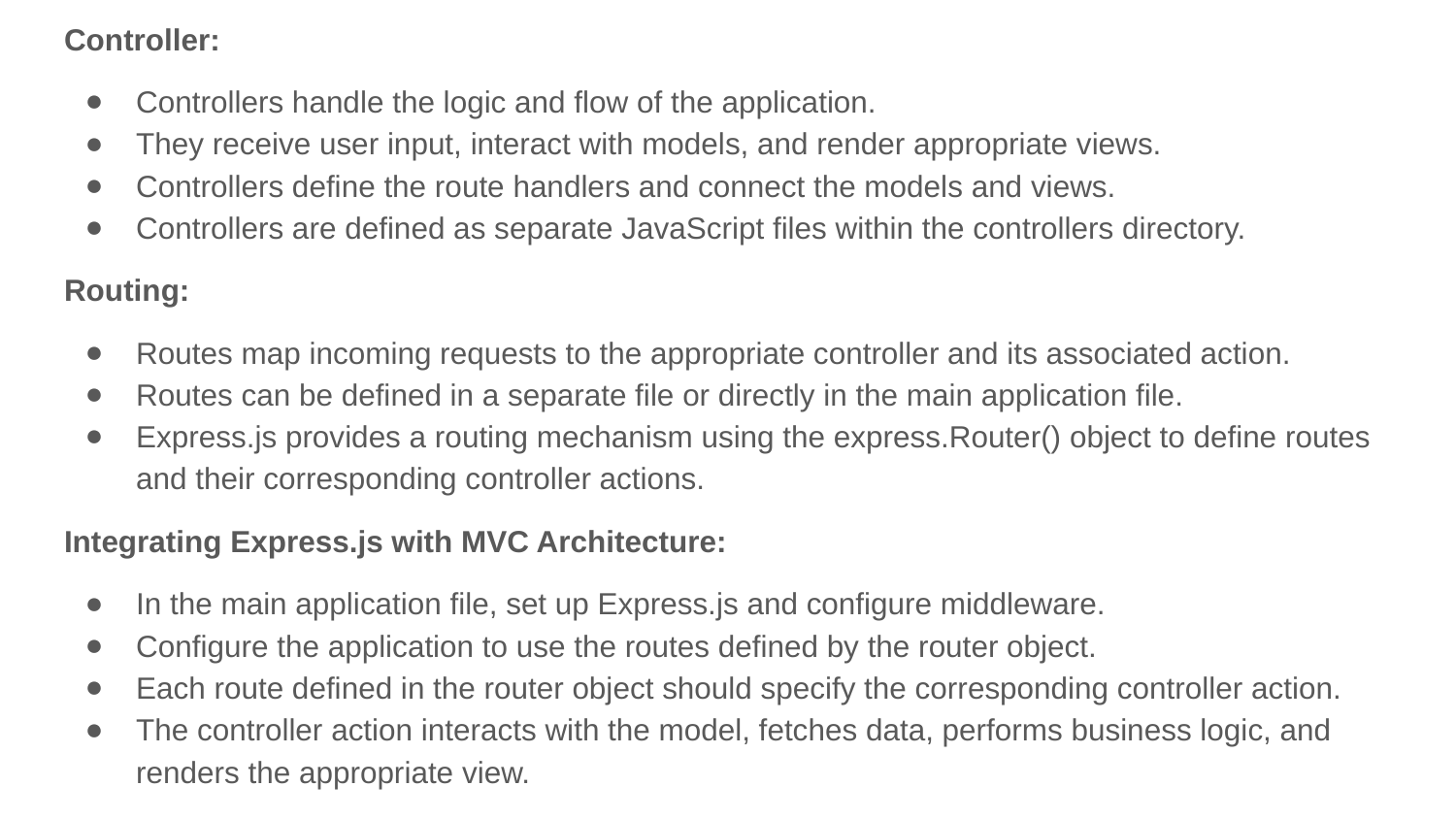

Controller:
Controllers handle the logic and flow of the application.
They receive user input, interact with models, and render appropriate views.
Controllers define the route handlers and connect the models and views.
Controllers are defined as separate JavaScript files within the controllers directory.
Routing:
Routes map incoming requests to the appropriate controller and its associated action.
Routes can be defined in a separate file or directly in the main application file.
Express.js provides a routing mechanism using the express.Router() object to define routes and their corresponding controller actions.
Integrating Express.js with MVC Architecture:
In the main application file, set up Express.js and configure middleware.
Configure the application to use the routes defined by the router object.
Each route defined in the router object should specify the corresponding controller action.
The controller action interacts with the model, fetches data, performs business logic, and renders the appropriate view.